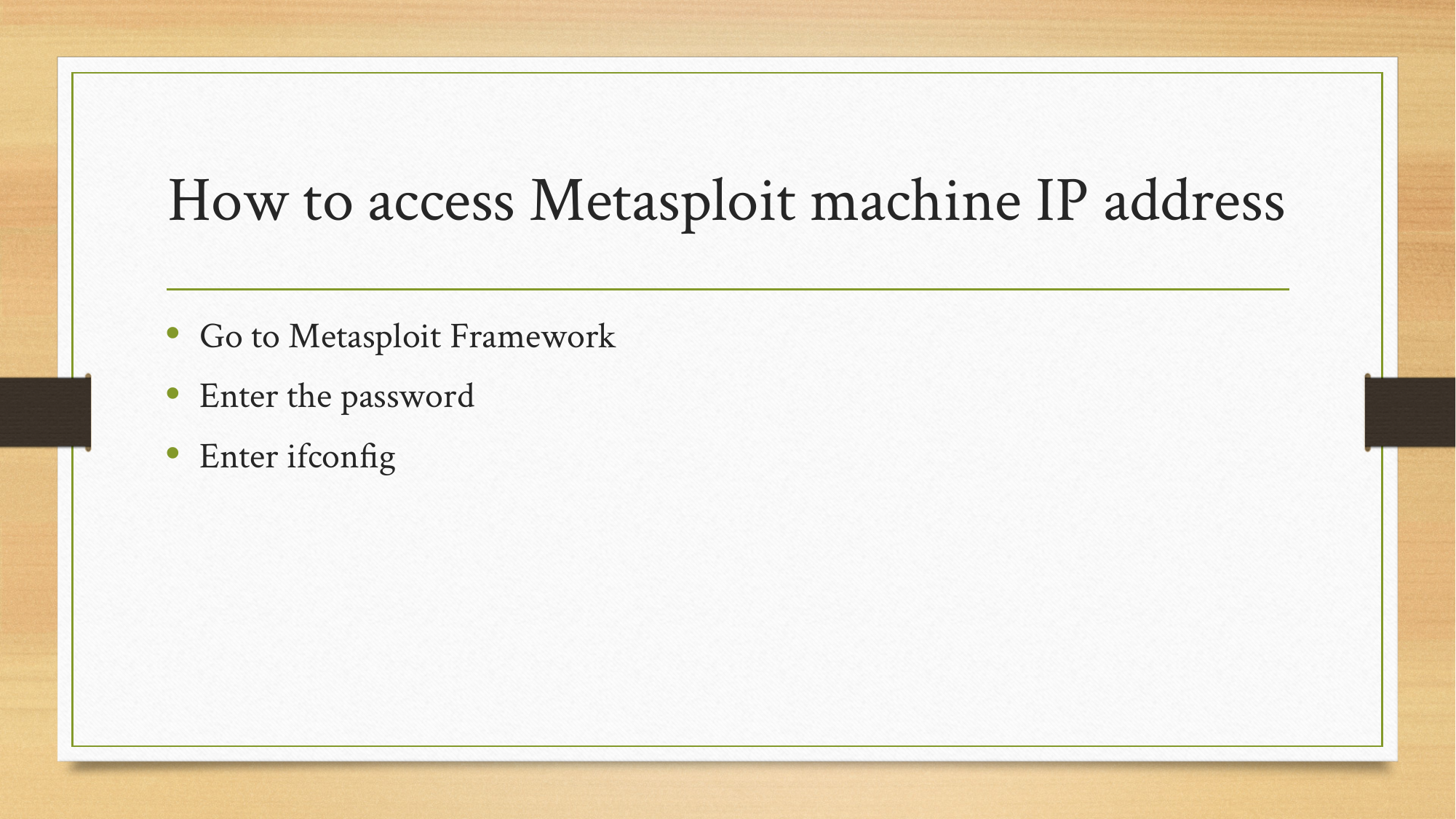

# How to access Metasploit machine IP address
Go to Metasploit Framework
Enter the password
Enter ifconfig